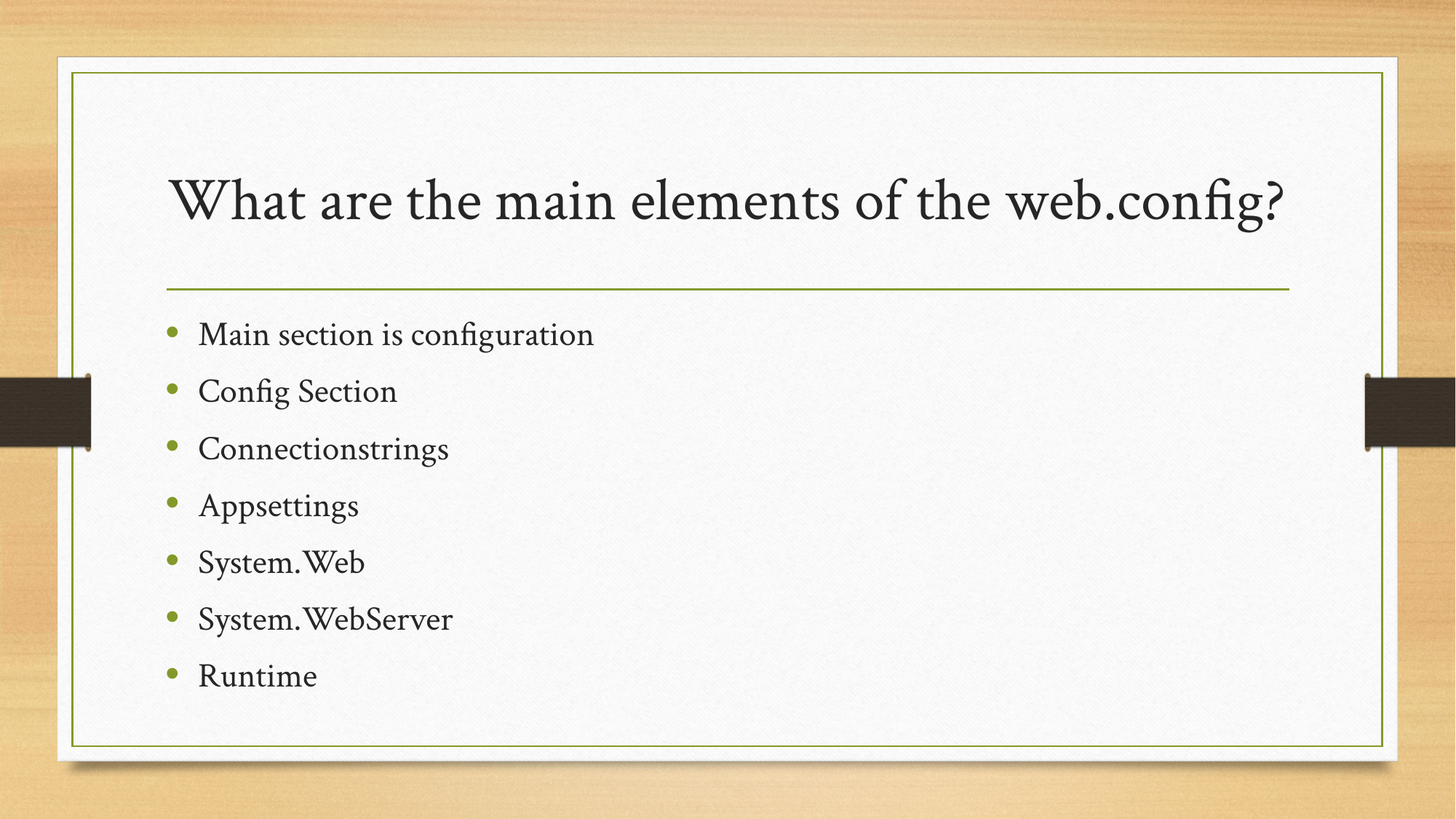

# What are the main elements of the web.config?
Main section is configuration
Config Section
Connectionstrings
Appsettings
System.Web
System.WebServer
Runtime